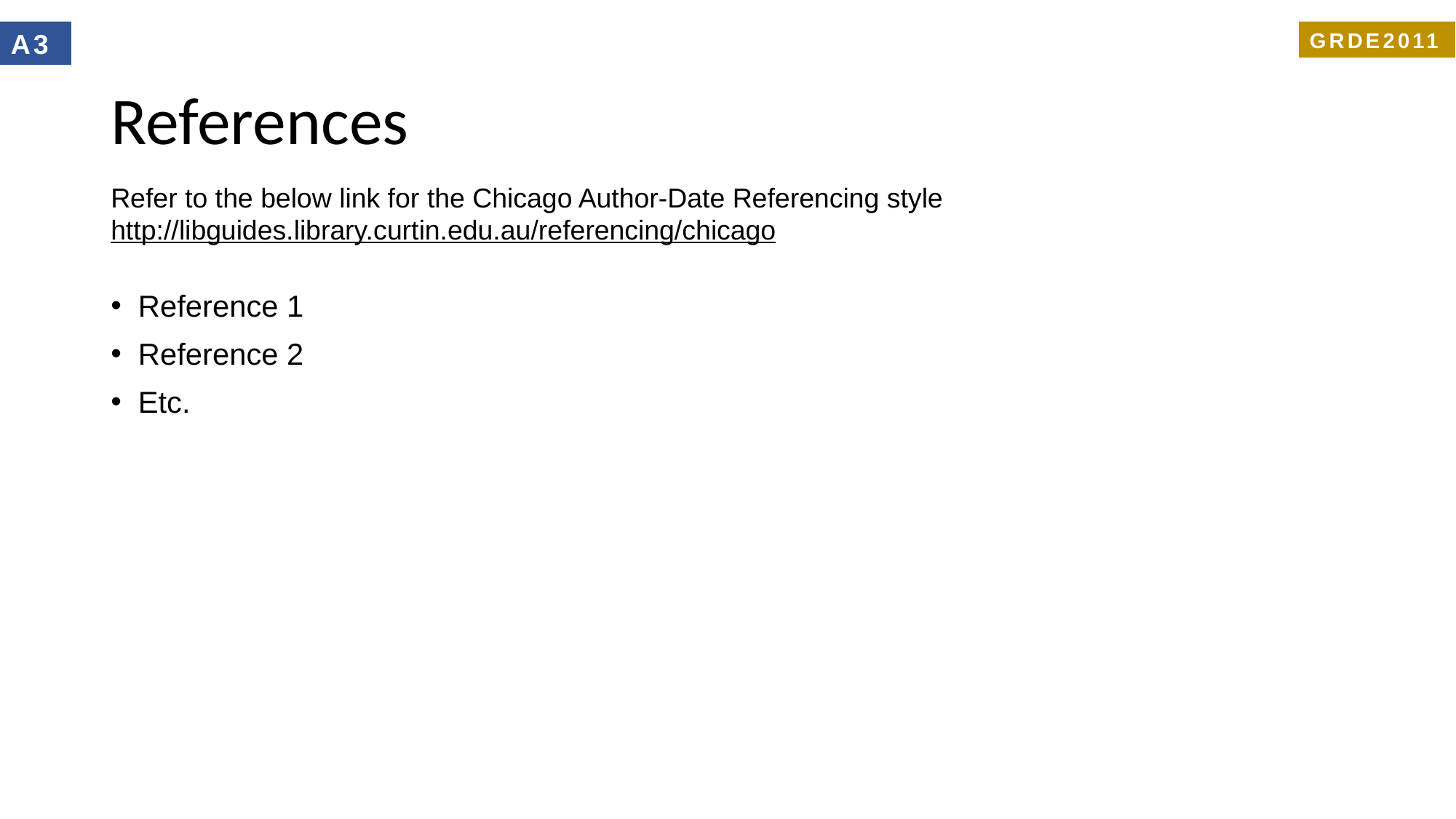

A3
GRDE2011
# References
Refer to the below link for the Chicago Author-Date Referencing style
http://libguides.library.curtin.edu.au/referencing/chicago
Reference 1
Reference 2
Etc.